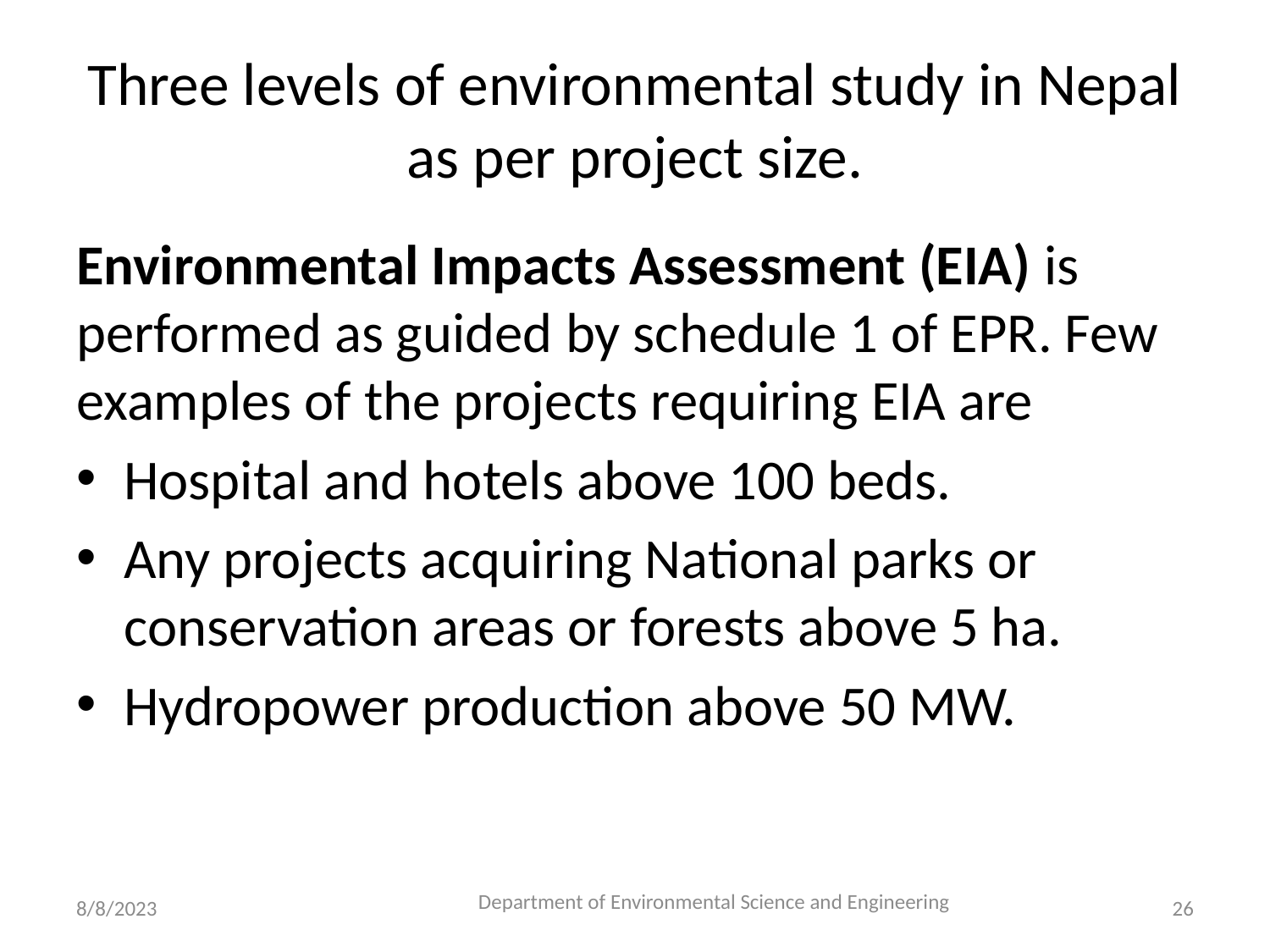

# Three levels of environmental study in Nepal as per project size.
Environmental Impacts Assessment (EIA) is performed as guided by schedule 1 of EPR. Few examples of the projects requiring EIA are
Hospital and hotels above 100 beds.
Any projects acquiring National parks or conservation areas or forests above 5 ha.
Hydropower production above 50 MW.

8/8/2023
Department of Environmental Science and Engineering
26